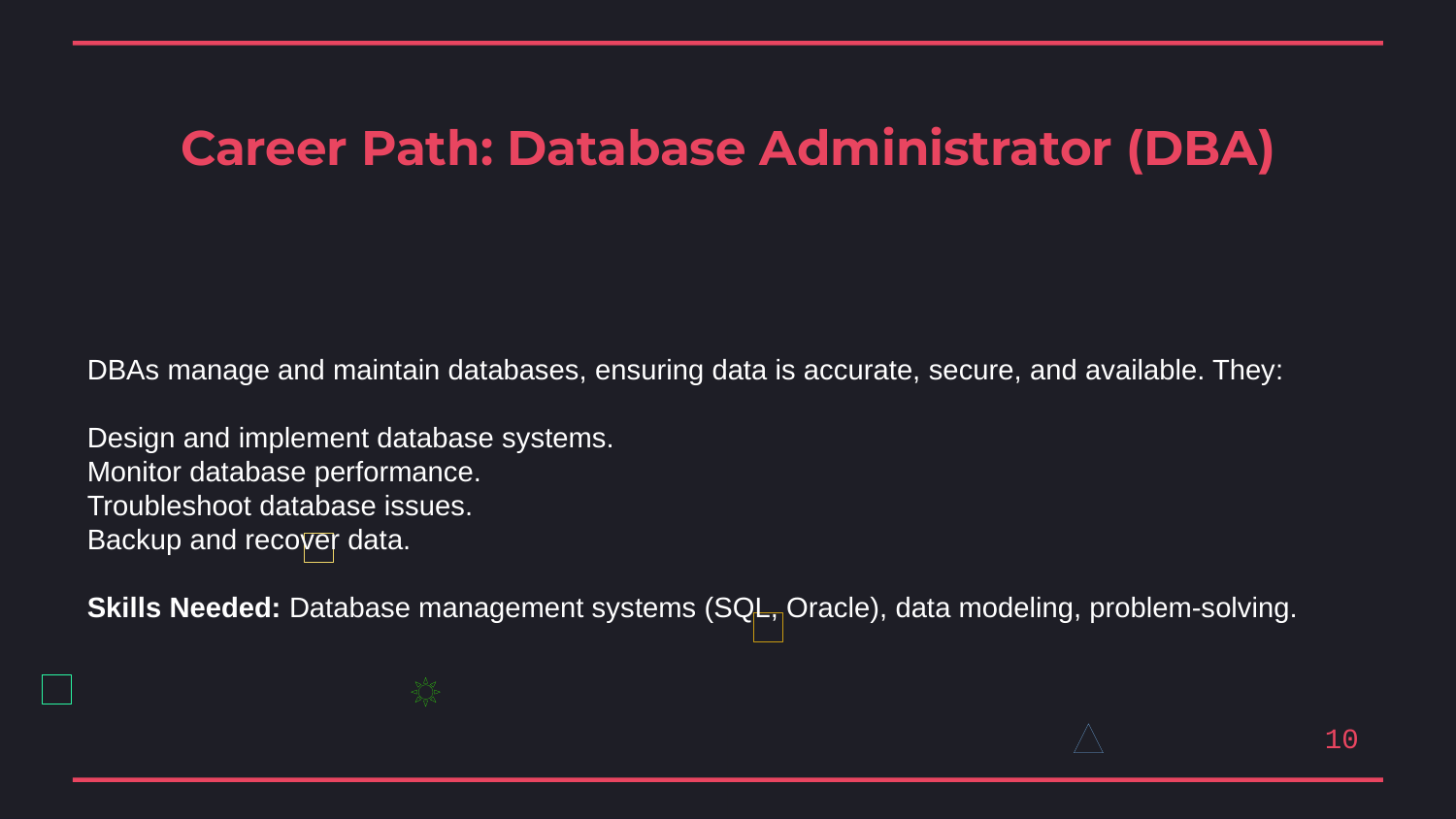

Career Path: Database Administrator (DBA)
DBAs manage and maintain databases, ensuring data is accurate, secure, and available. They:

Design and implement database systems.
Monitor database performance.
Troubleshoot database issues.
Backup and recover data.

Skills Needed: Database management systems (SQL, Oracle), data modeling, problem-solving.

10